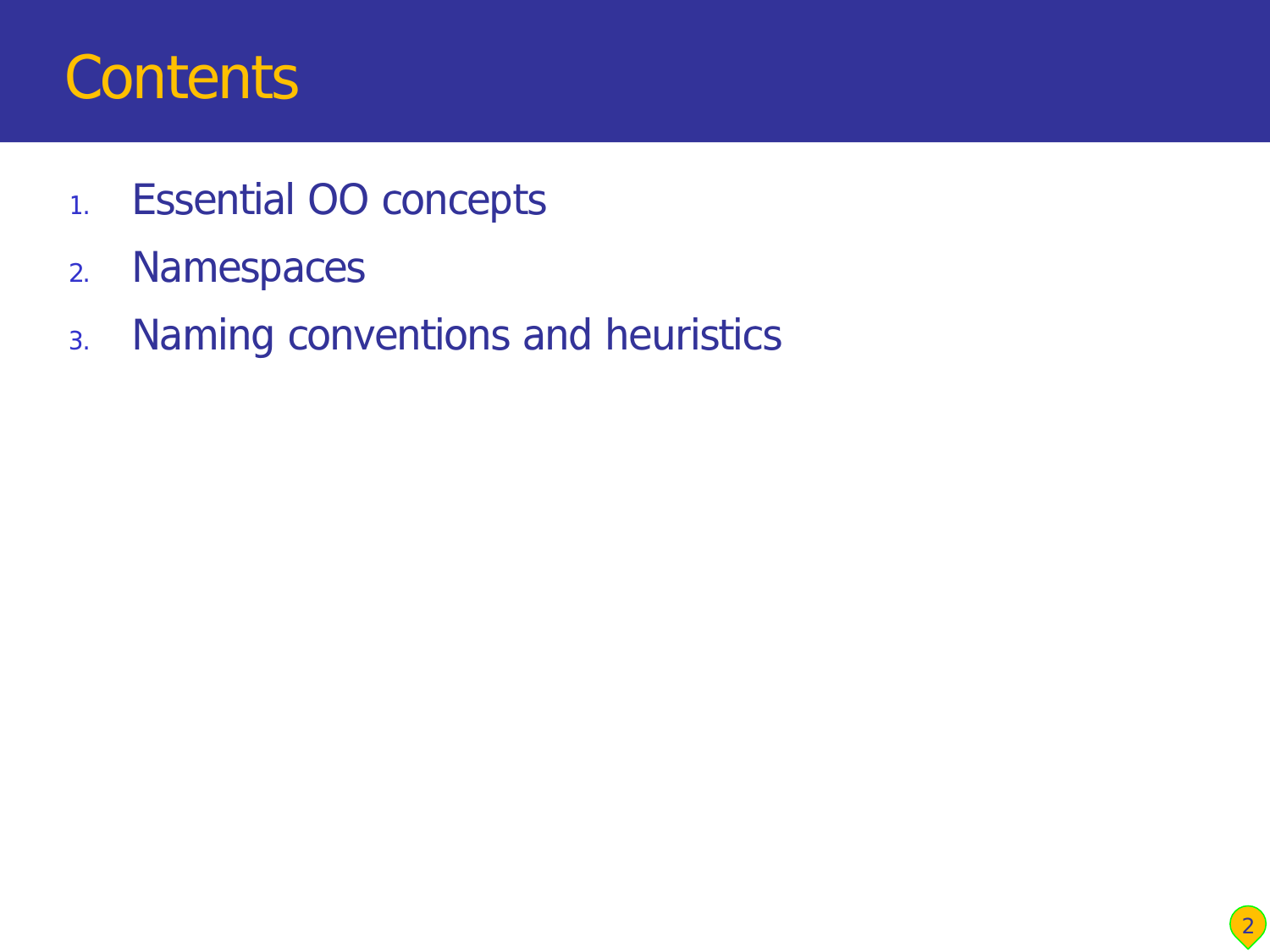

# Contents
Essential OO concepts
Namespaces
Naming conventions and heuristics
2